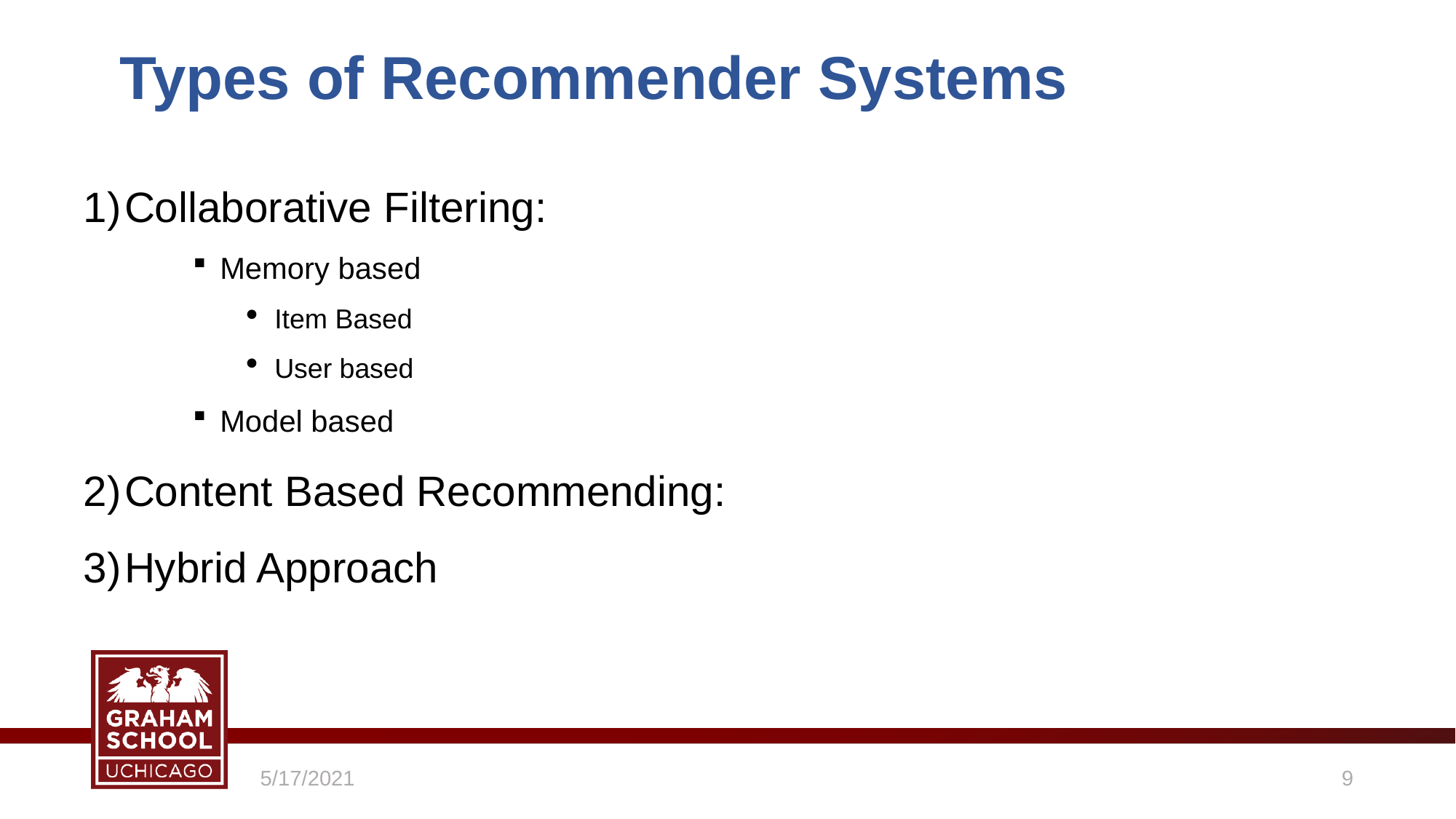

Types of Recommender Systems
Collaborative Filtering:
Memory based
Item Based
User based
Model based
Content Based Recommending:
Hybrid Approach

5/17/2021
9